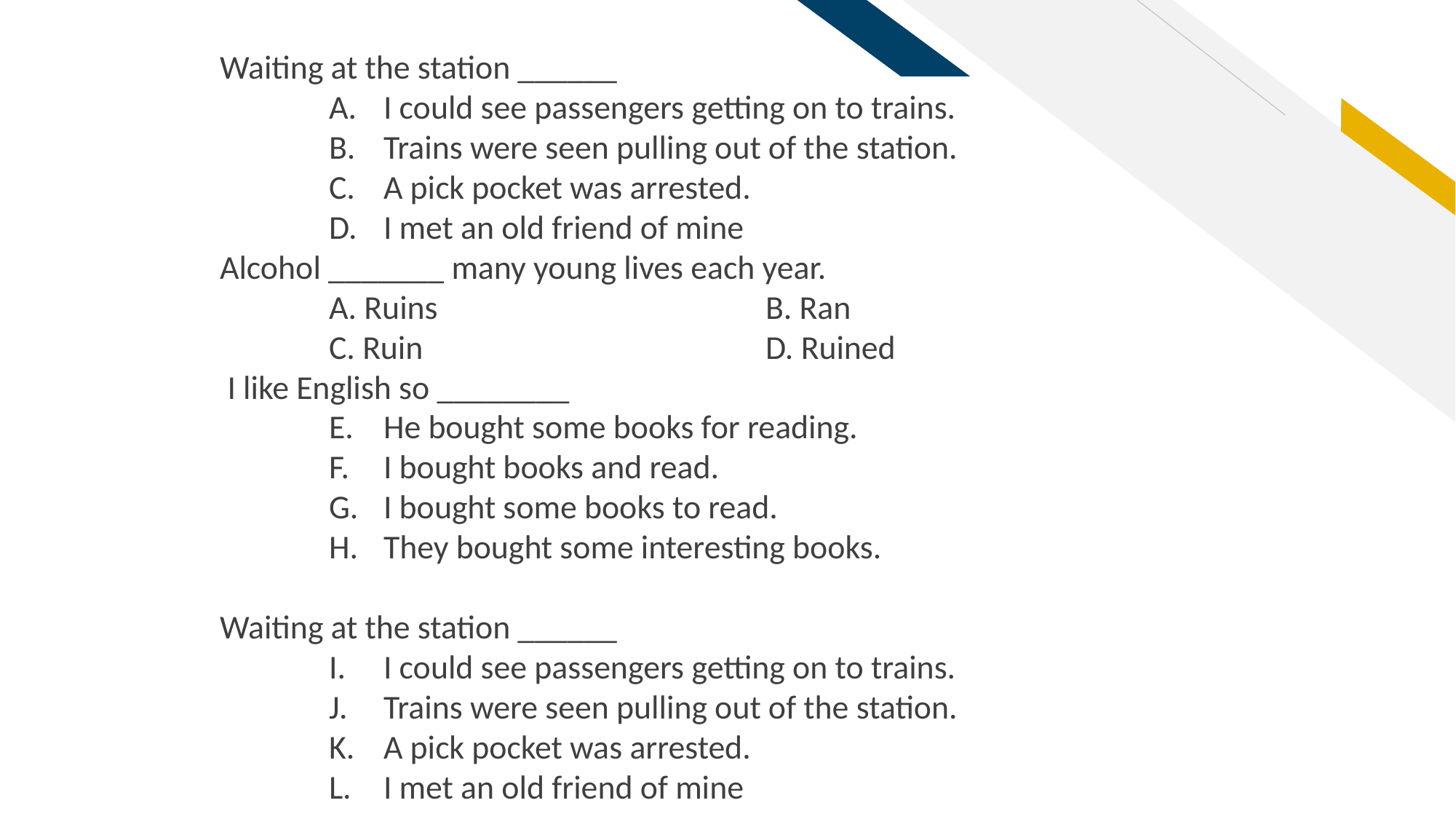

Waiting at the station ______
I could see passengers getting on to trains.
Trains were seen pulling out of the station.
A pick pocket was arrested.
I met an old friend of mine
Alcohol _______ many young lives each year.
	A. Ruins 			B. Ran
	C. Ruin				D. Ruined
 I like English so ________
He bought some books for reading.
I bought books and read.
I bought some books to read.
They bought some interesting books.

Waiting at the station ______
I could see passengers getting on to trains.
Trains were seen pulling out of the station.
A pick pocket was arrested.
I met an old friend of mine